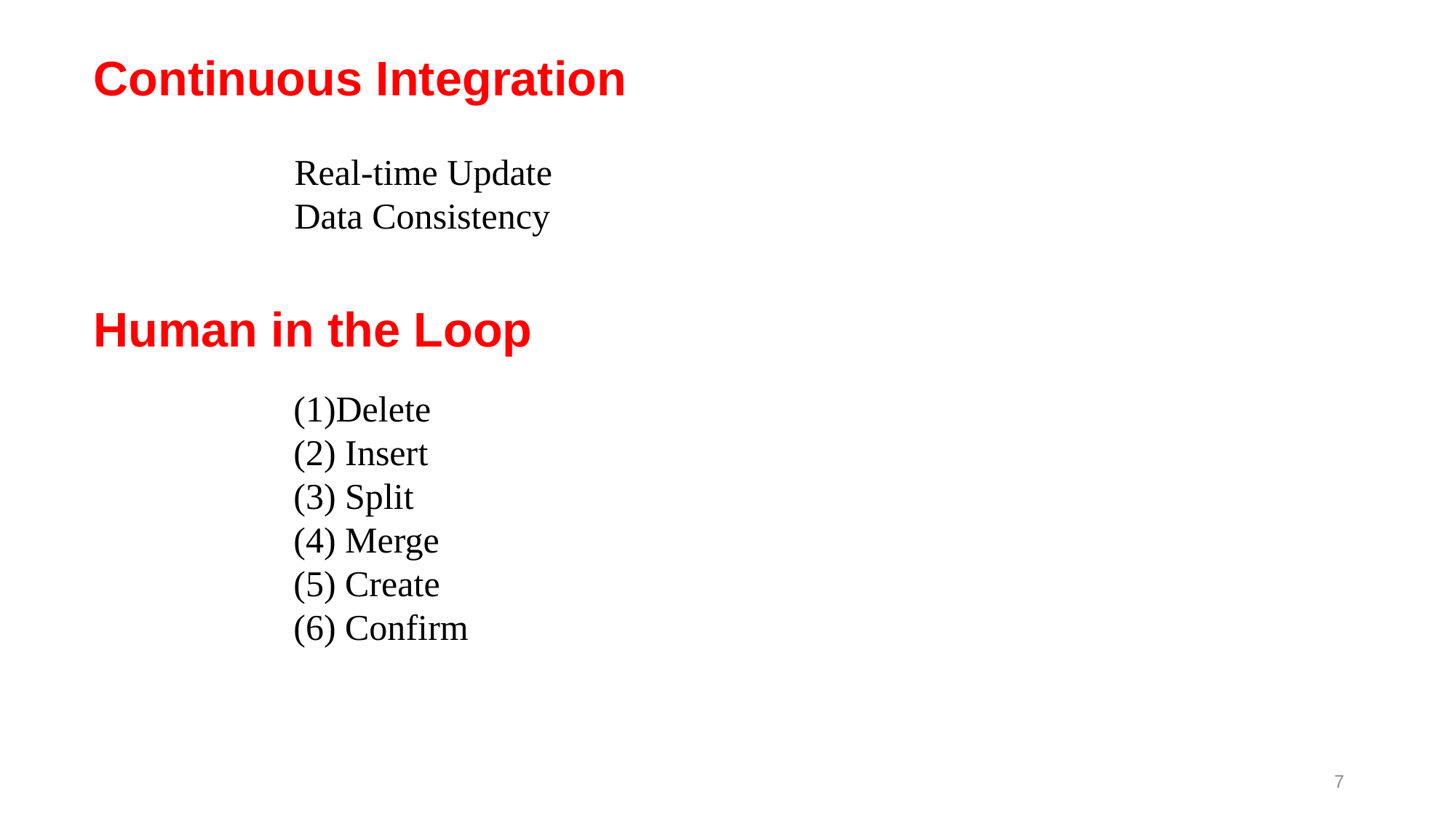

Continuous Integration
Real-time Update
Data Consistency
Human in the Loop
(1)Delete
(2) Insert
(3) Split
(4) Merge
(5) Create
(6) Confirm
7